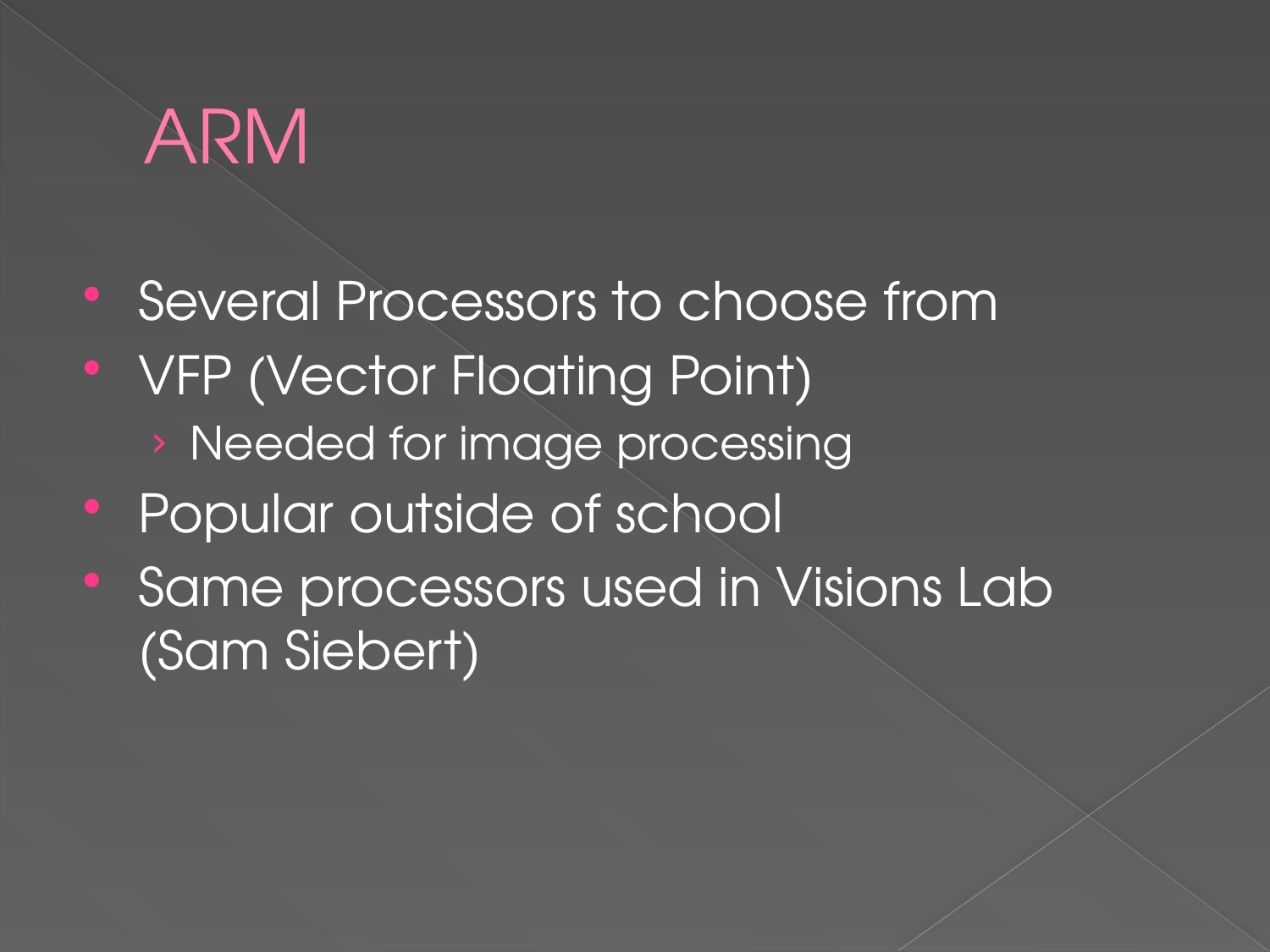

# ARM
Several Processors to choose from
VFP (Vector Floating Point)
Needed for image processing
Popular outside of school
Same processors used in Visions Lab (Sam Siebert)